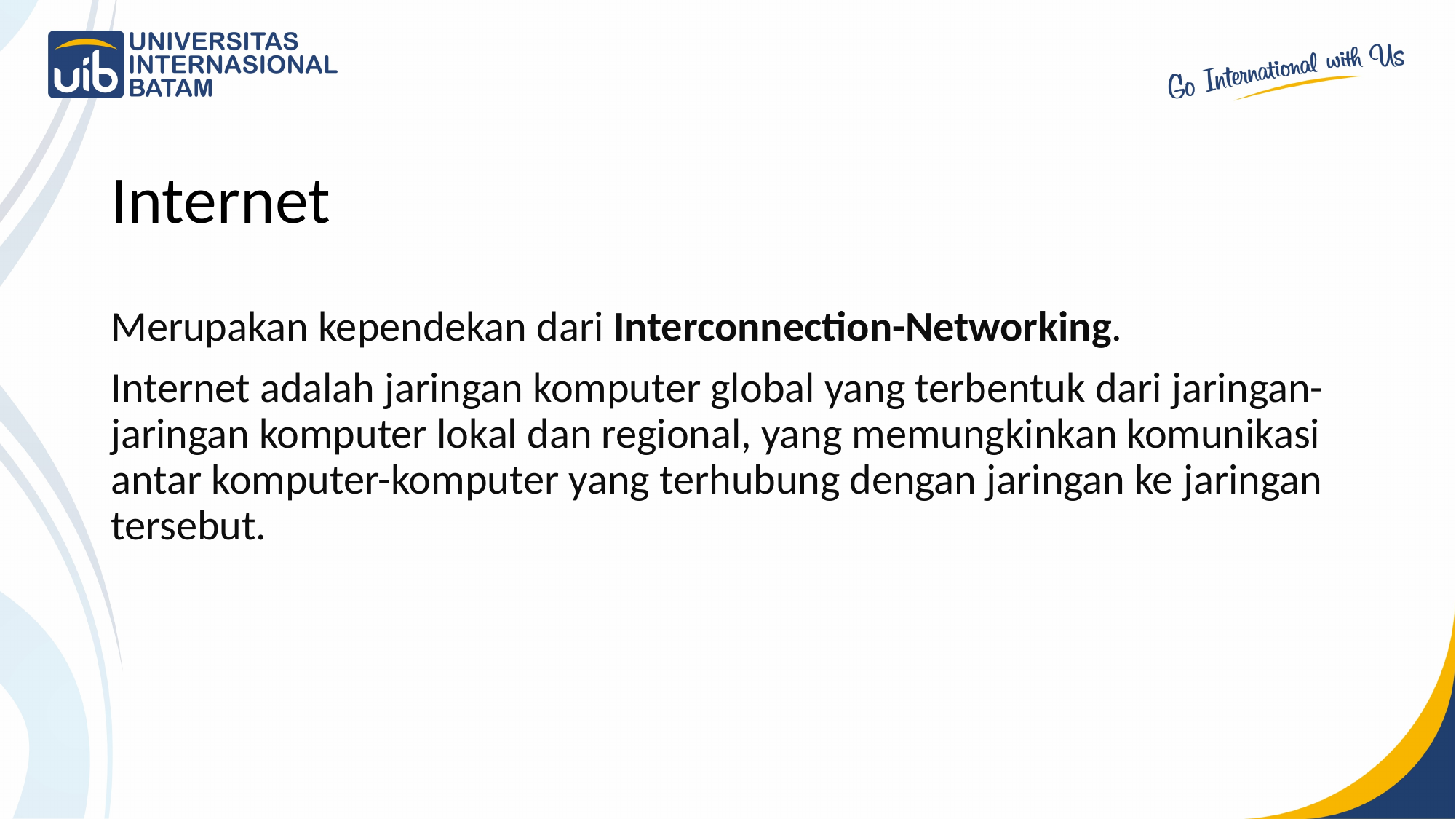

# Internet
Merupakan kependekan dari Interconnection-Networking.
Internet adalah jaringan komputer global yang terbentuk dari jaringan-jaringan komputer lokal dan regional, yang memungkinkan komunikasi antar komputer-komputer yang terhubung dengan jaringan ke jaringan tersebut.